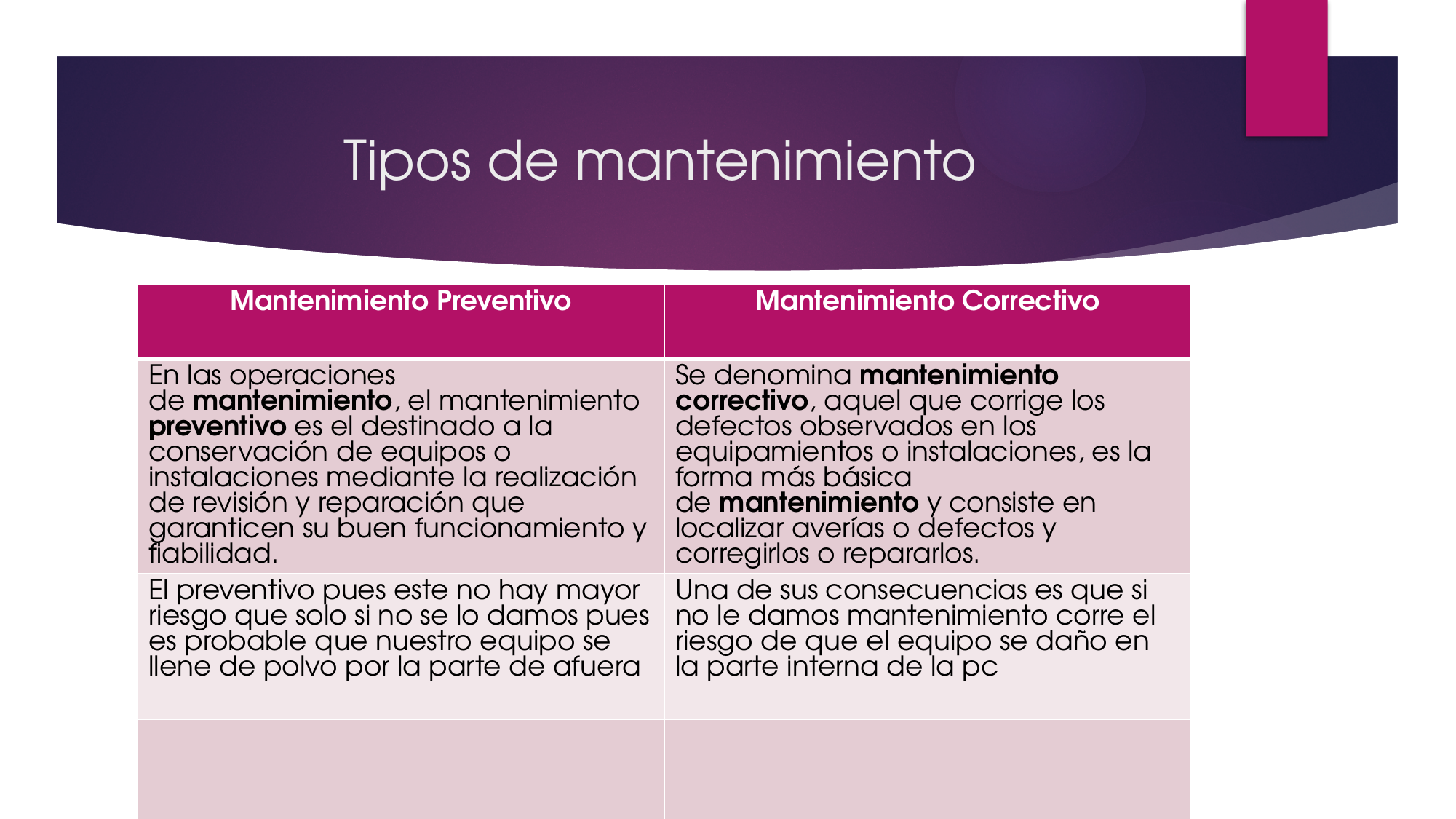

# Tipos de mantenimiento
| Mantenimiento Preventivo | Mantenimiento Correctivo |
| --- | --- |
| En las operaciones de mantenimiento, el mantenimiento preventivo es el destinado a la conservación de equipos o instalaciones mediante la realización de revisión y reparación que garanticen su buen funcionamiento y fiabilidad. | Se denomina mantenimiento correctivo, aquel que corrige los defectos observados en los equipamientos o instalaciones, es la forma más básica de mantenimiento y consiste en localizar averías o defectos y corregirlos o repararlos. |
| El preventivo pues este no hay mayor riesgo que solo si no se lo damos pues es probable que nuestro equipo se llene de polvo por la parte de afuera | Una de sus consecuencias es que si no le damos mantenimiento corre el riesgo de que el equipo se daño en la parte interna de la pc |
|  |  |